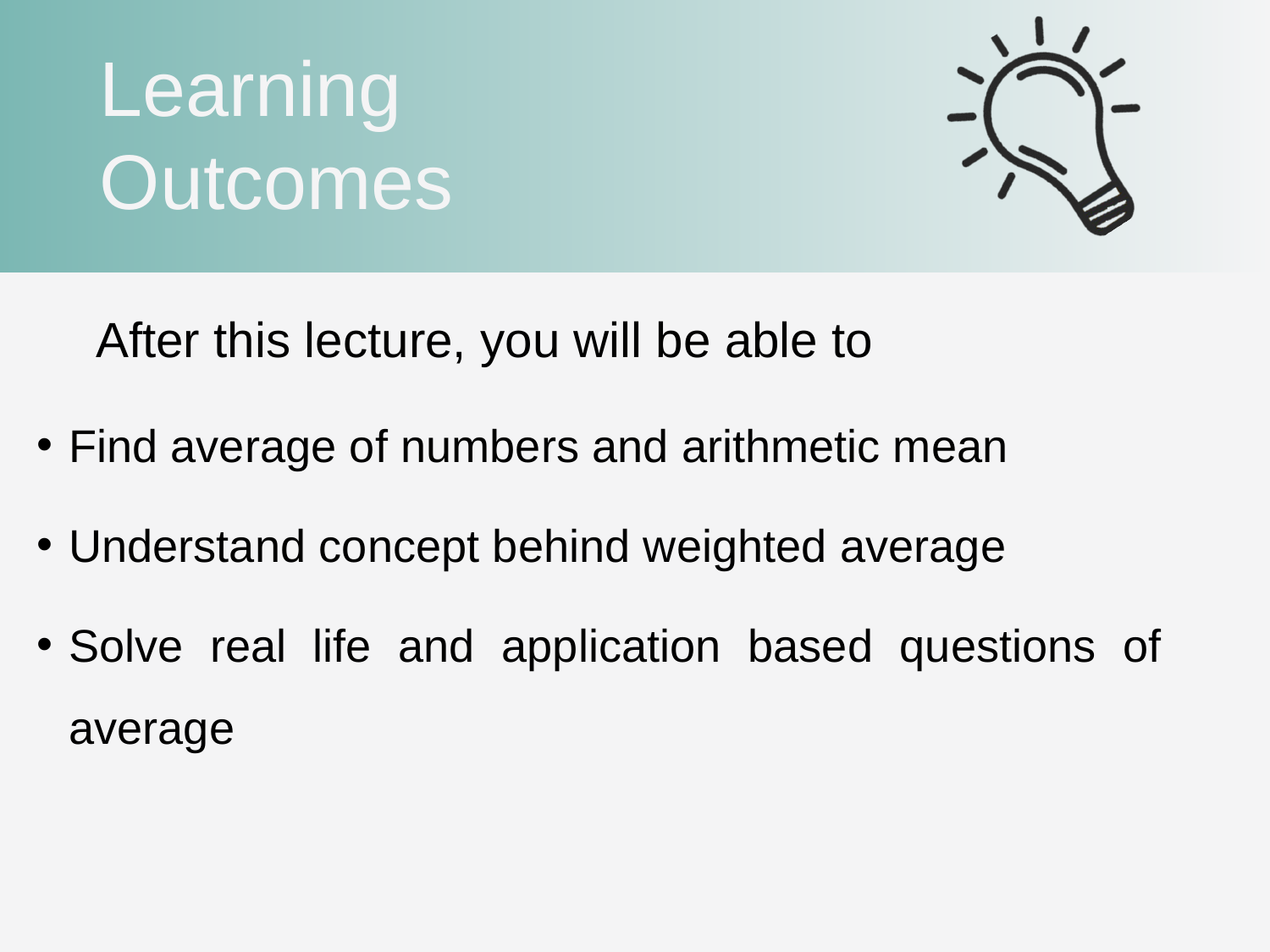

Find average of numbers and arithmetic mean
Understand concept behind weighted average
Solve real life and application based questions of average